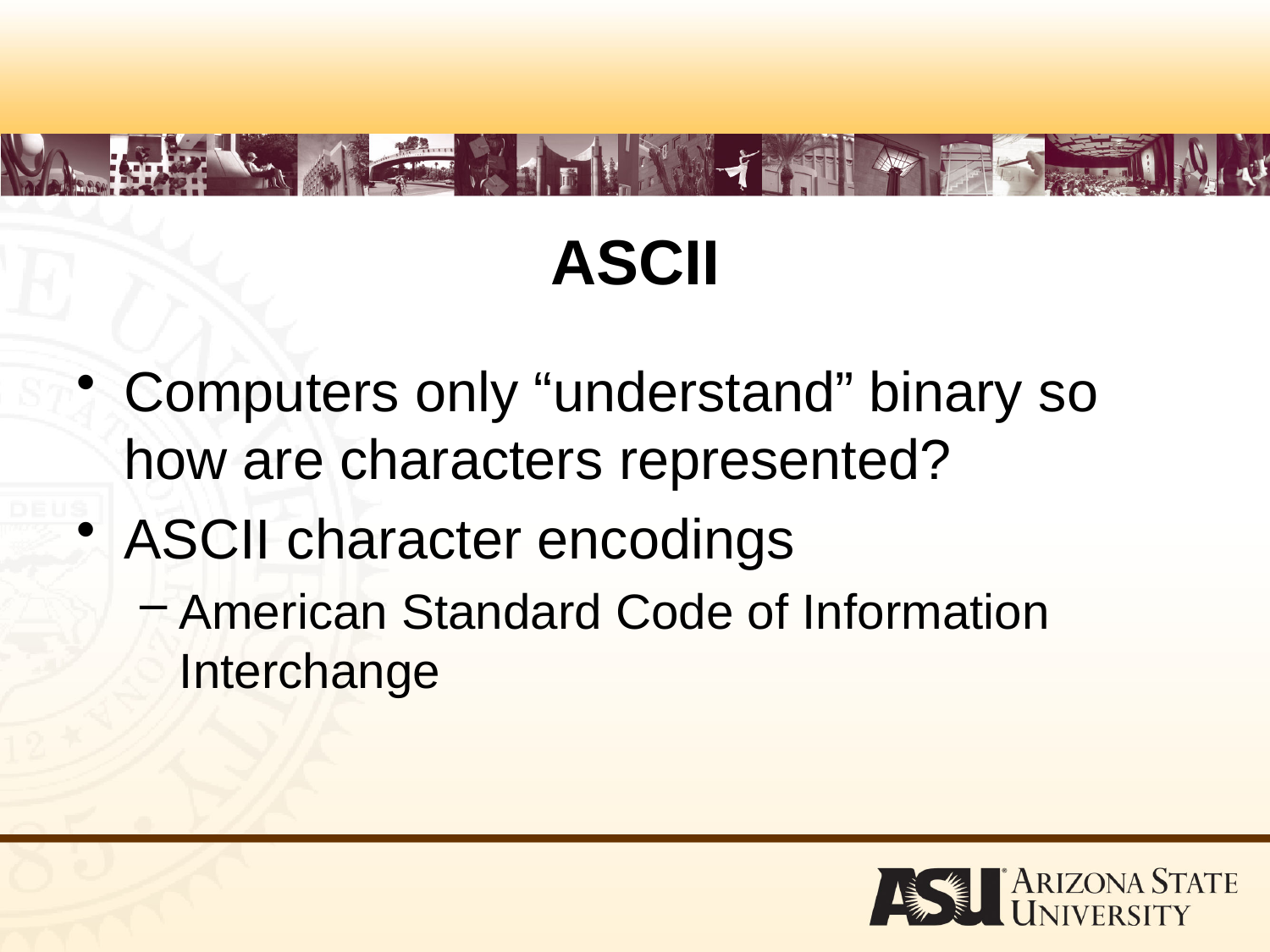

# ASCII
Computers only “understand” binary so how are characters represented?
ASCII character encodings
American Standard Code of Information Interchange